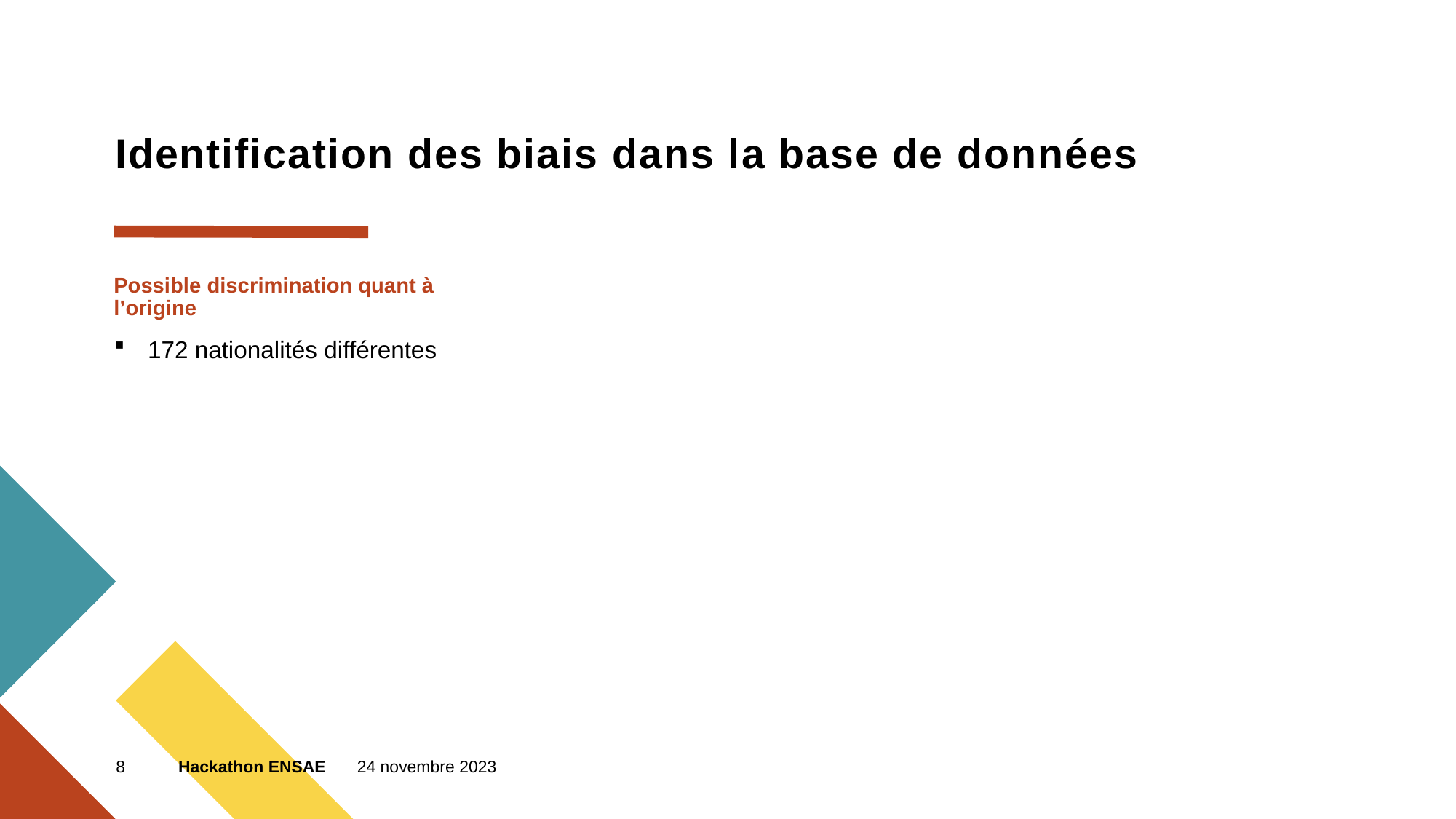

# Identification des biais dans la base de données

Possible discrimination quant à l’origine
172 nationalités différentes
8
Hackathon ENSAE
24 novembre 2023